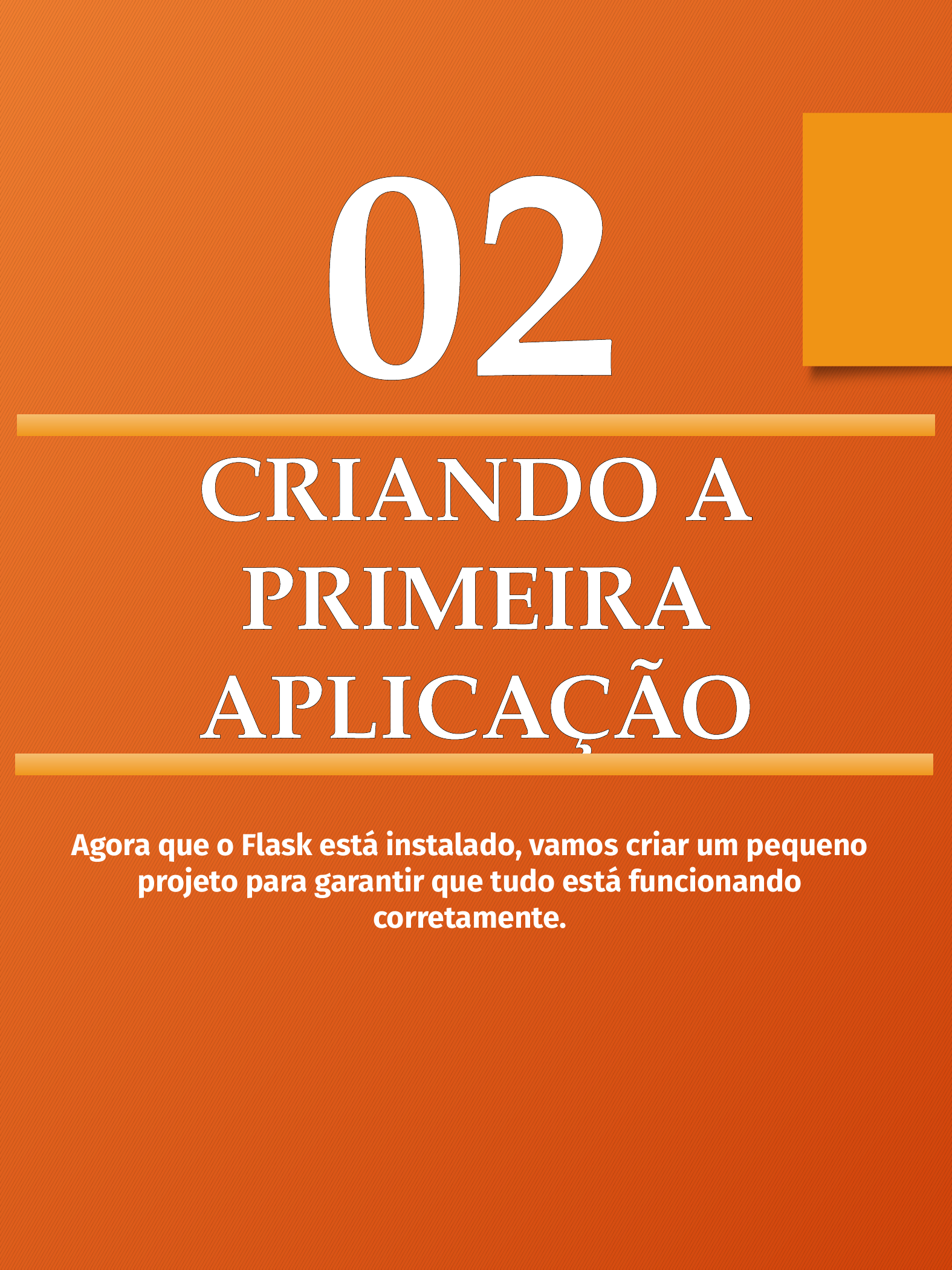

02

CRIANDO A PRIMEIRA APLICAÇÃO

Agora que o Flask está instalado, vamos criar um pequeno projeto para garantir que tudo está funcionando corretamente.